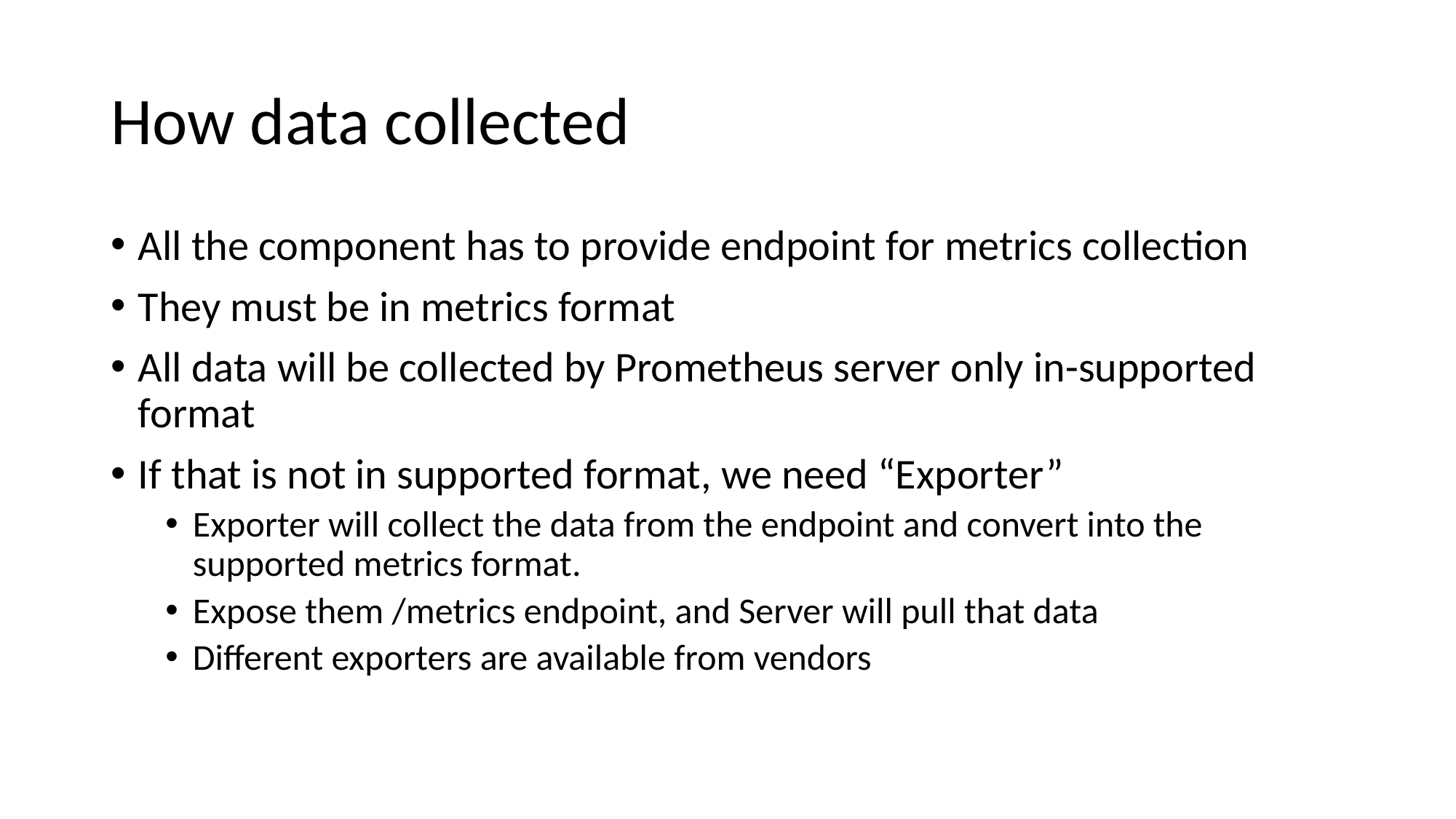

# How data collected
All the component has to provide endpoint for metrics collection
They must be in metrics format
All data will be collected by Prometheus server only in-supported format
If that is not in supported format, we need “Exporter”
Exporter will collect the data from the endpoint and convert into the supported metrics format.
Expose them /metrics endpoint, and Server will pull that data
Different exporters are available from vendors